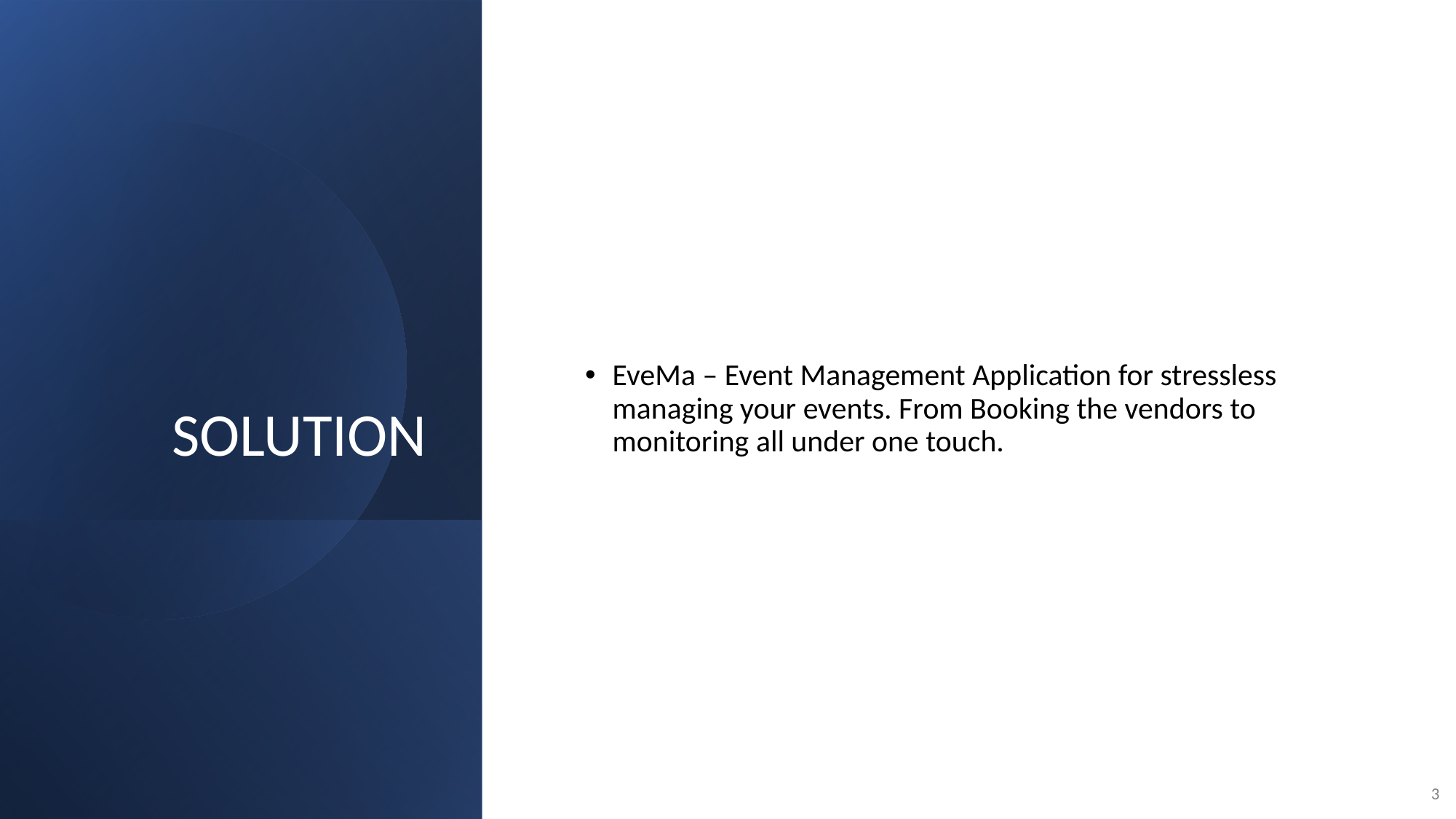

# SOLUTION
EveMa – Event Management Application for stressless managing your events. From Booking the vendors to monitoring all under one touch.

3